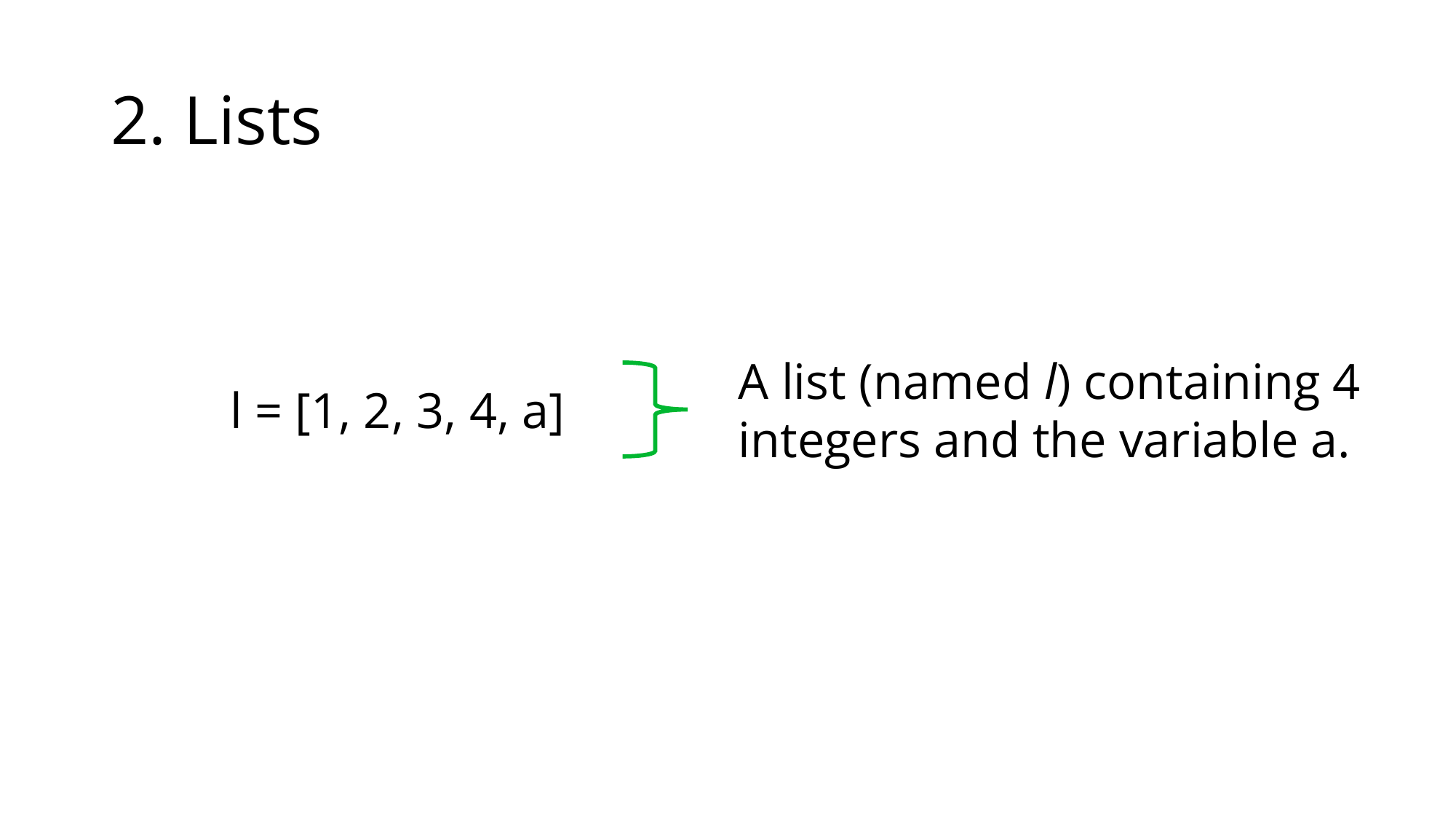

# 2. Lists
A list (named l) containing 4 integers and the variable a.

l = [1, 2, 3, 4, a]